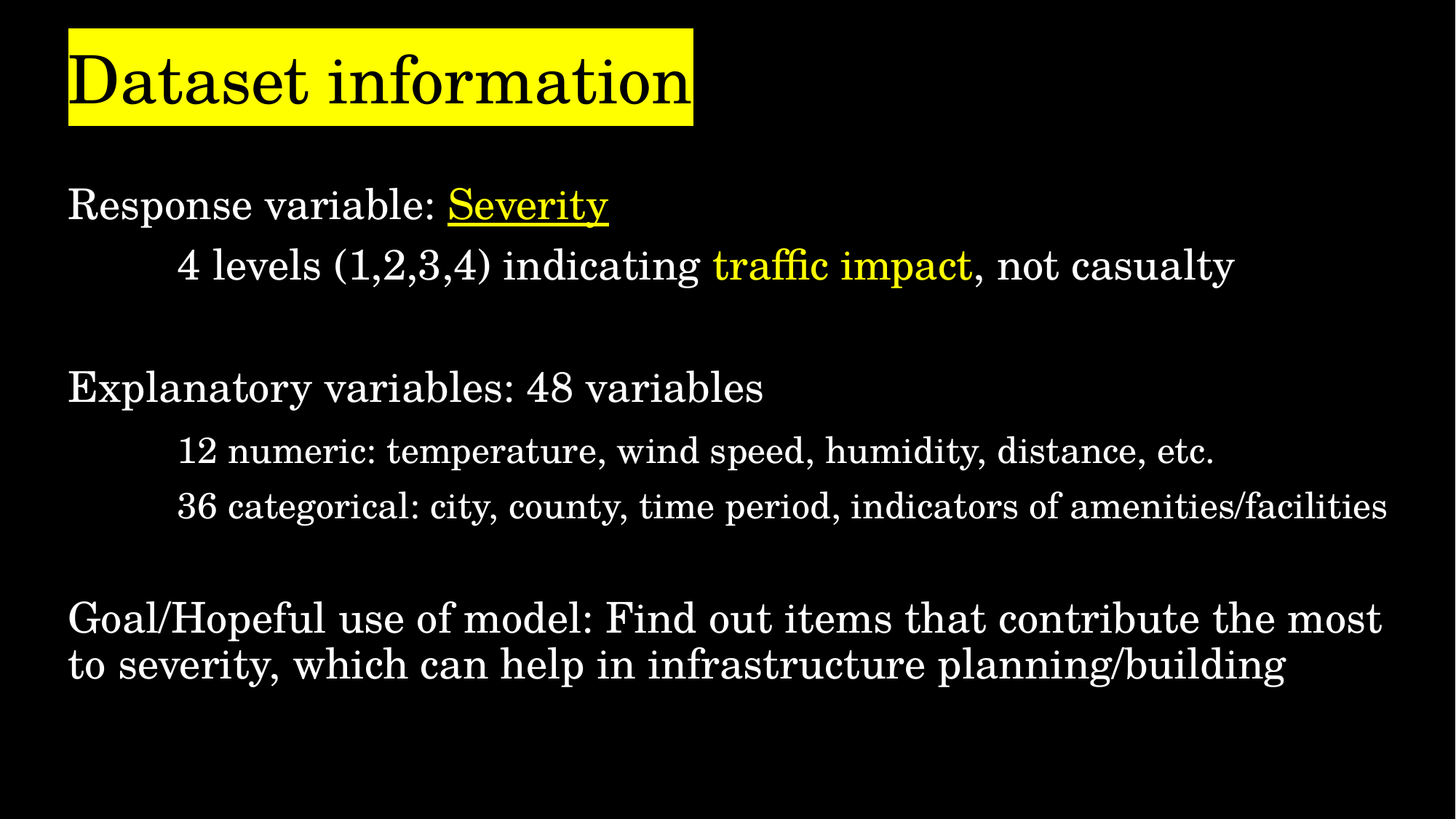

# Dataset information
Response variable: Severity
	4 levels (1,2,3,4) indicating traffic impact, not casualty

Explanatory variables: 48 variables
	12 numeric: temperature, wind speed, humidity, distance, etc.
	36 categorical: city, county, time period, indicators of amenities/facilities

Goal/Hopeful use of model: Find out items that contribute the most to severity, which can help in infrastructure planning/building